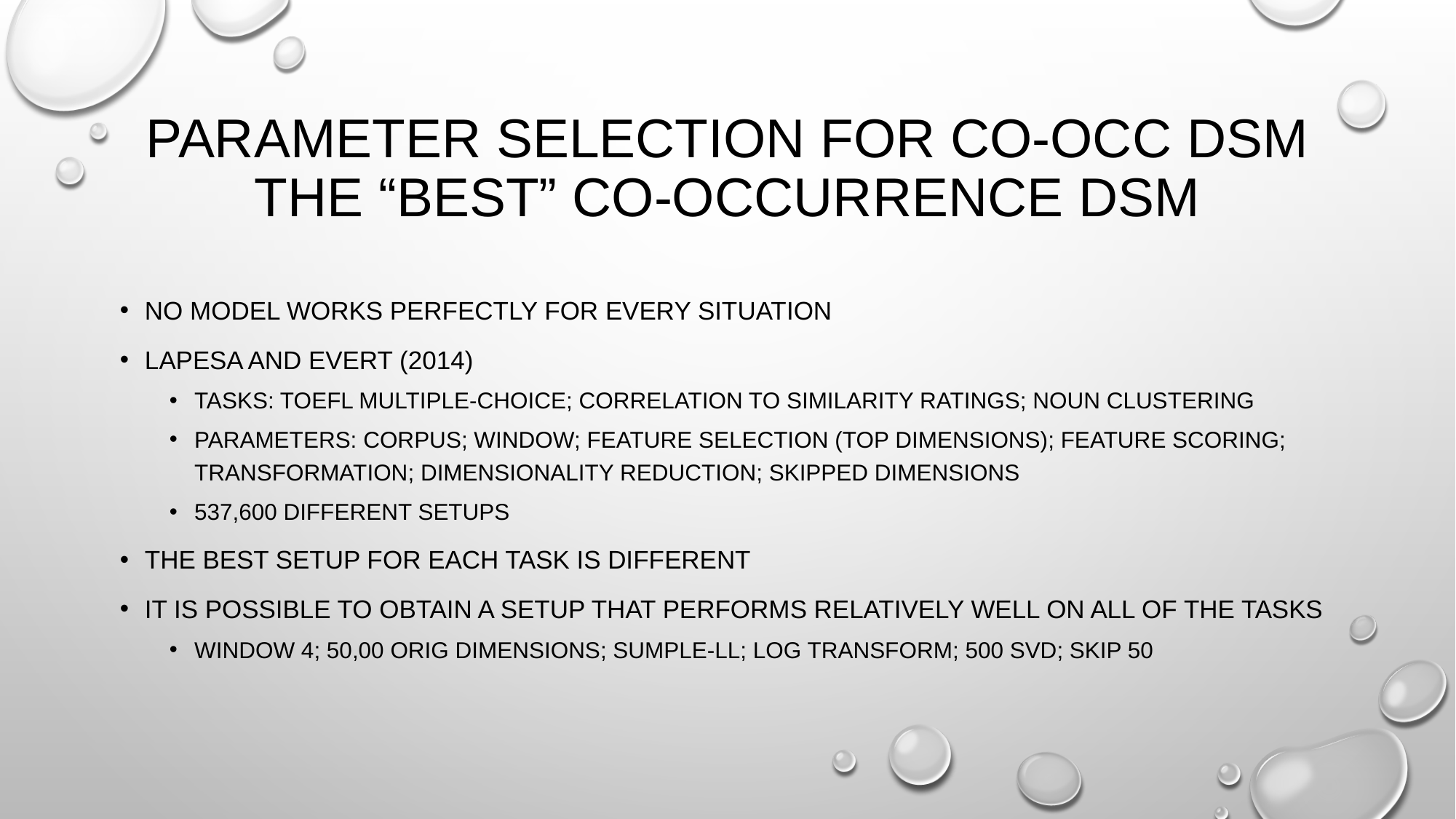

# Parameter selection for Co-occ DSM The “best” co-occurrence DSM
No model works perfectly for every situation
Lapesa and Evert (2014)
Tasks: toefl multiple-choice; Correlation to similarity ratings; noun clustering
Parameters: Corpus; window; feature selection (top dimensions); feature scoring; transformation; dimensionality reduction; skipped dimensions
537,600 different setups
The best setup for each task is different
it is possible to obtain a setup that performs relatively well on all of the tasks
Window 4; 50,00 orig dimensions; sumple-ll; log transform; 500 svd; skip 50